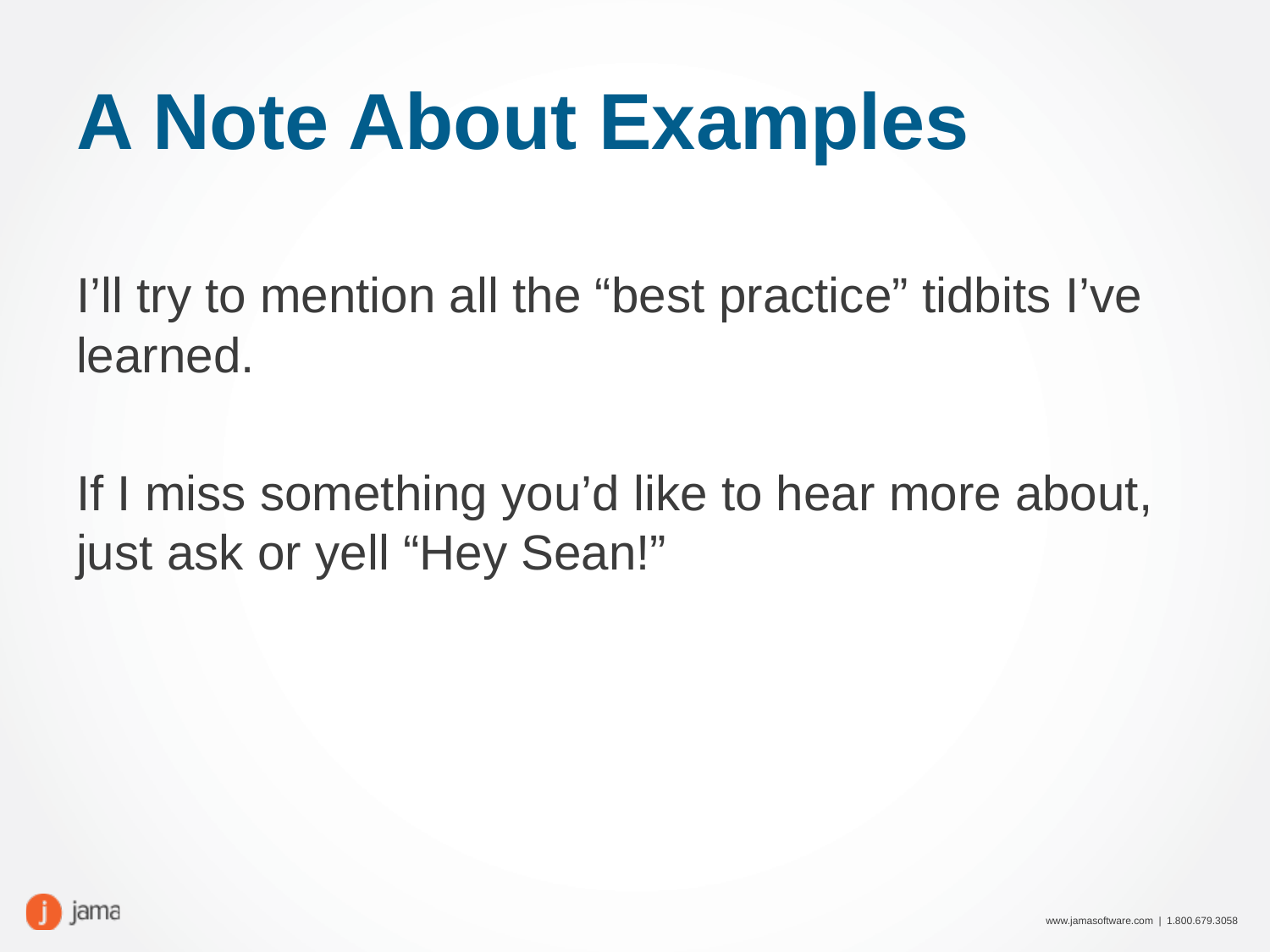

# A Note About Examples

I’ll try to mention all the “best practice” tidbits I’ve learned.

If I miss something you’d like to hear more about, just ask or yell “Hey Sean!”